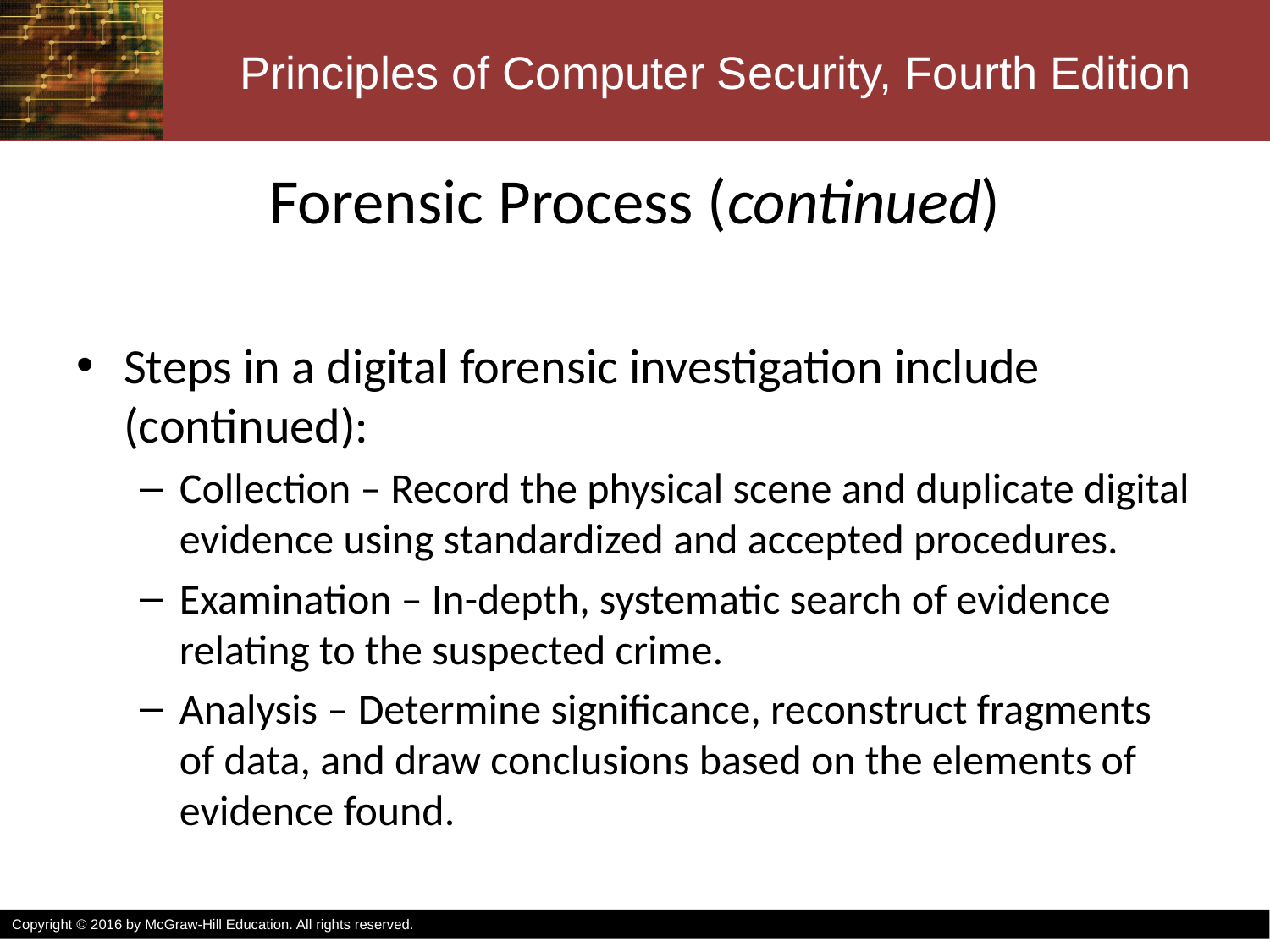

# Forensic Process (continued)
Steps in a digital forensic investigation include (continued):
Collection – Record the physical scene and duplicate digital evidence using standardized and accepted procedures.
Examination – In-depth, systematic search of evidence relating to the suspected crime.
Analysis – Determine significance, reconstruct fragments of data, and draw conclusions based on the elements of evidence found.